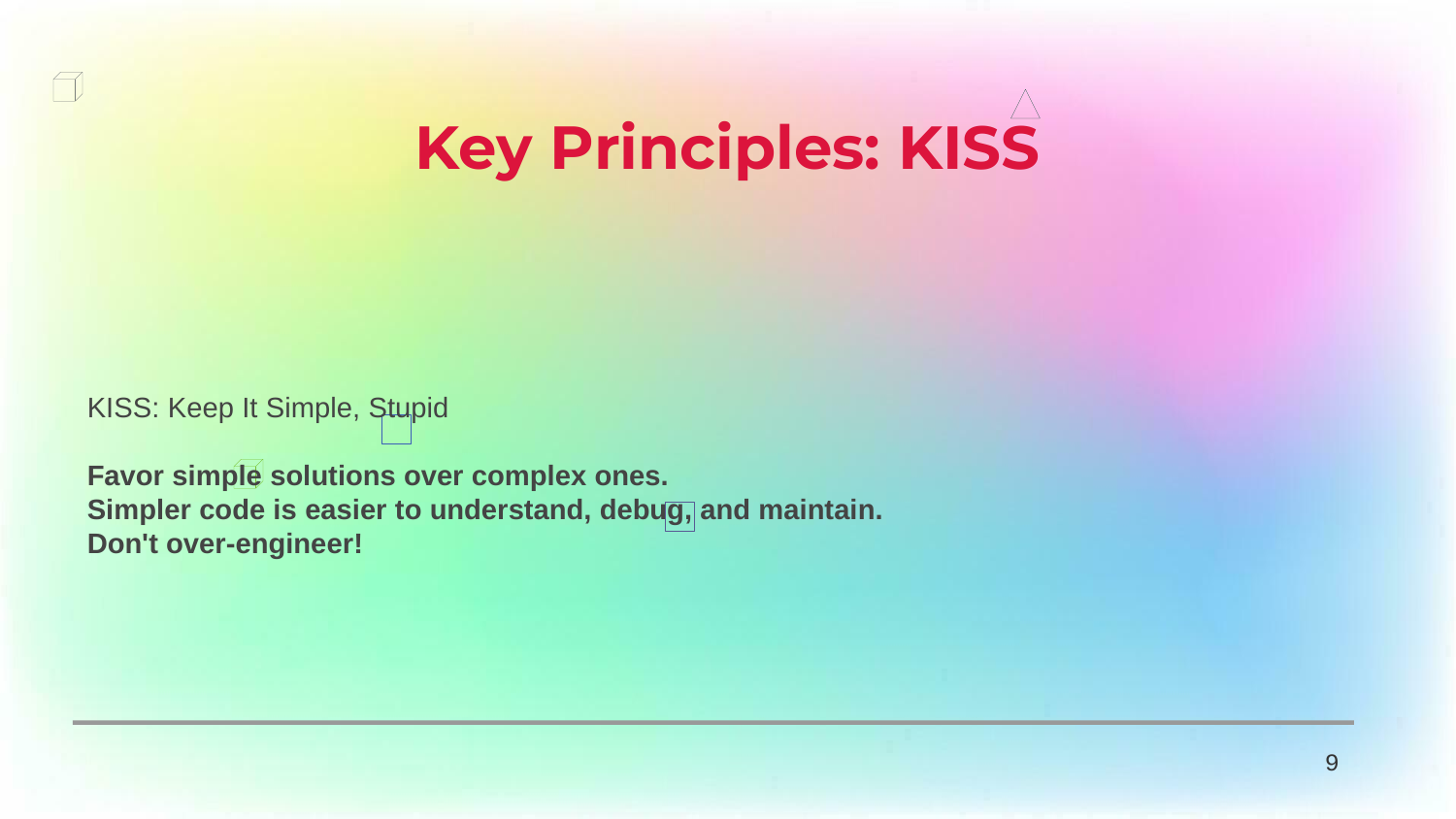

Key Principles: KISS

KISS: Keep It Simple, Stupid

Favor simple solutions over complex ones.
Simpler code is easier to understand, debug, and maintain.
Don't over-engineer!

9